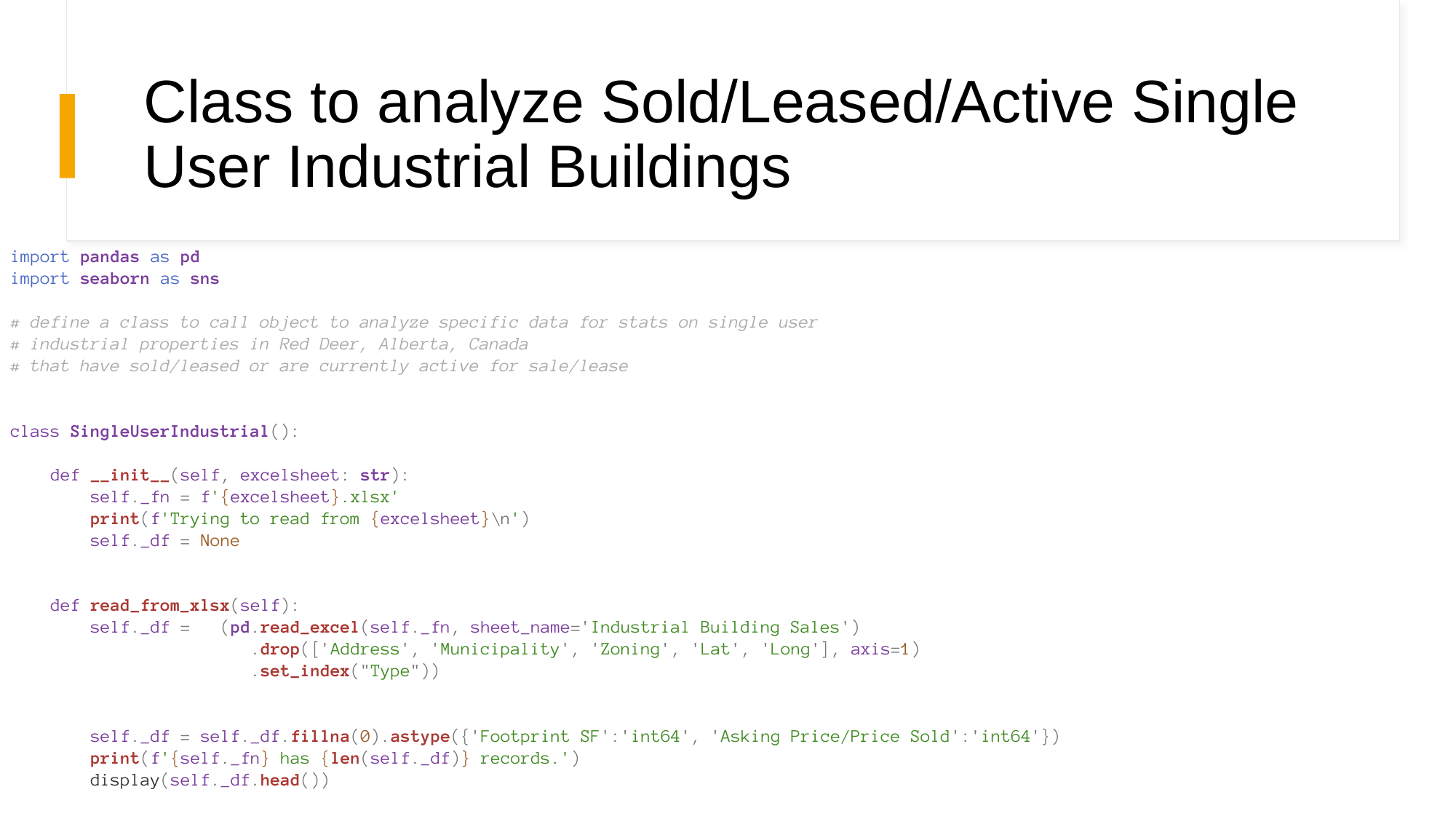

# Class to analyze Sold/Leased/Active Single User Industrial Buildings
import pandas as pd
import seaborn as sns
# define a class to call object to analyze specific data for stats on single user
# industrial properties in Red Deer, Alberta, Canada
# that have sold/leased or are currently active for sale/lease
class SingleUserIndustrial():
    def __init__(self, excelsheet: str):
        self._fn = f'{excelsheet}.xlsx'
        print(f'Trying to read from {excelsheet}\n')
        self._df = None

    def read_from_xlsx(self):
        self._df =   (pd.read_excel(self._fn, sheet_name='Industrial Building Sales')
                        .drop(['Address', 'Municipality', 'Zoning', 'Lat', 'Long'], axis=1)
                        .set_index("Type"))

        self._df = self._df.fillna(0).astype({'Footprint SF':'int64', 'Asking Price/Price Sold':'int64'})
        print(f'{self._fn} has {len(self._df)} records.')
        display(self._df.head())